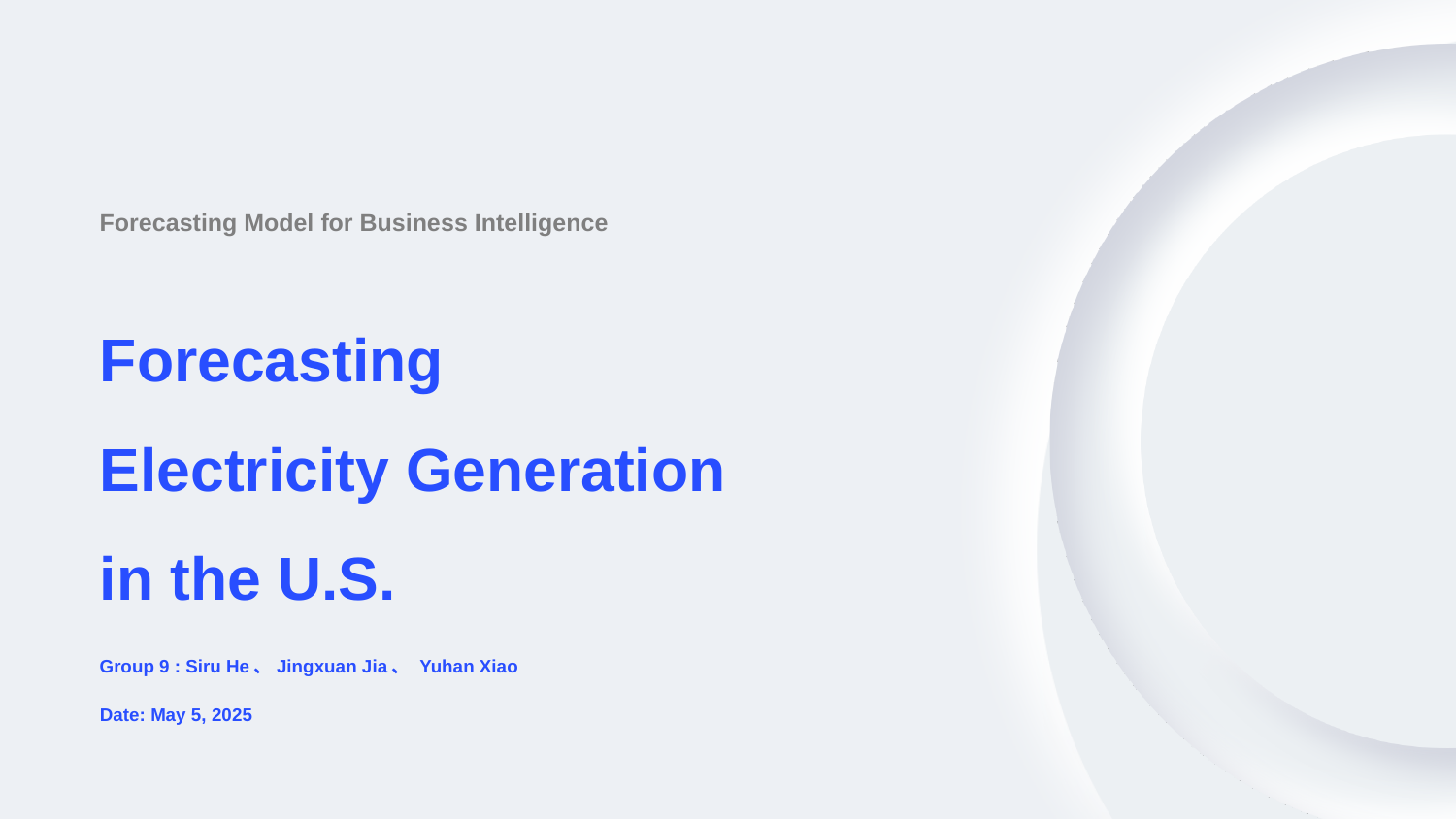

Forecasting Model for Business Intelligence
Forecasting
Electricity Generation
in the U.S.
Group 9 : Siru He、Jingxuan Jia、 Yuhan Xiao
Date: May 5, 2025